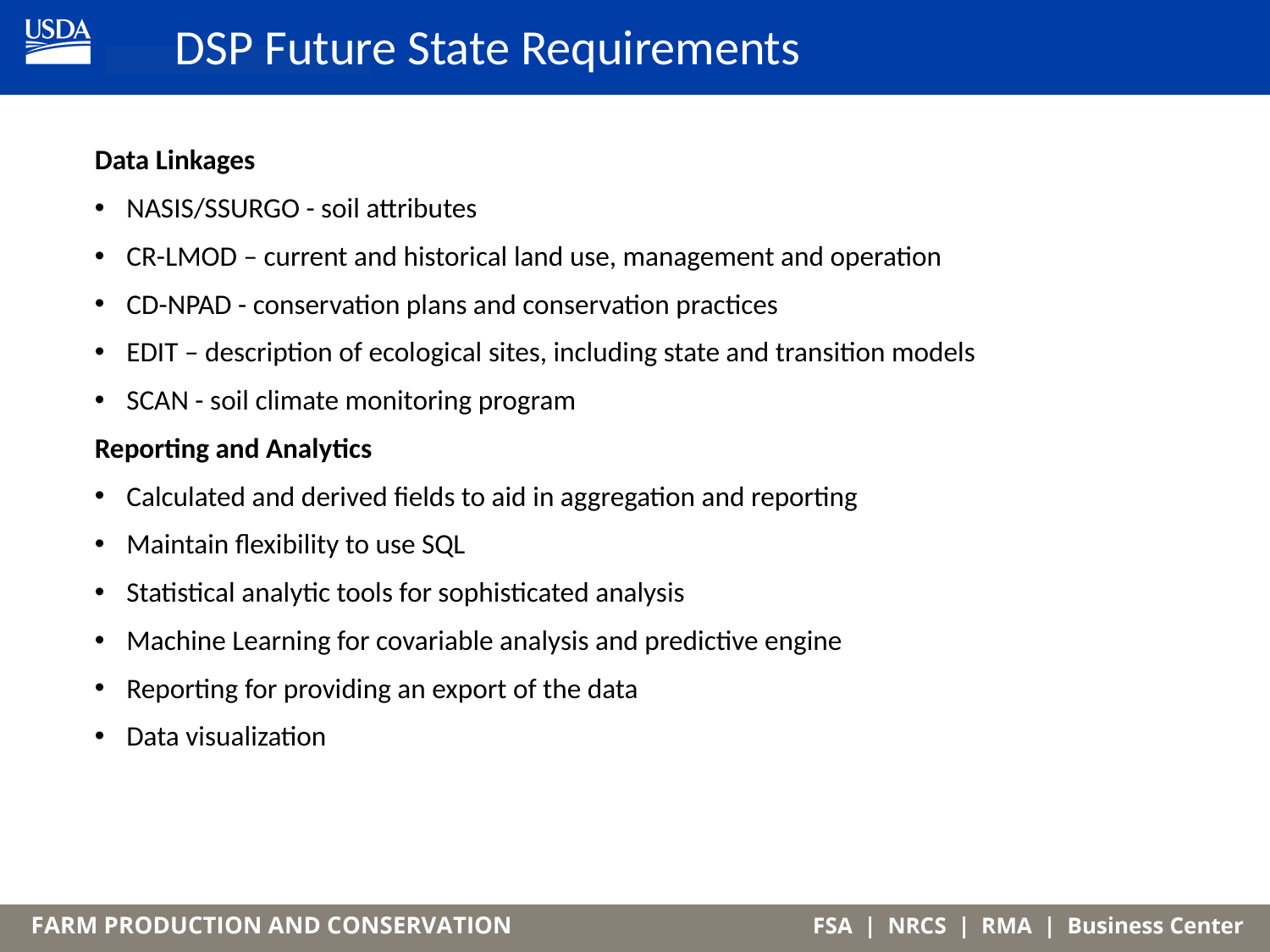

DSP Future State Requirements
Data Linkages
NASIS/SSURGO - soil attributes
CR-LMOD – current and historical land use, management and operation
CD-NPAD - conservation plans and conservation practices
EDIT – description of ecological sites, including state and transition models
SCAN - soil climate monitoring program
Reporting and Analytics
Calculated and derived fields to aid in aggregation and reporting
Maintain flexibility to use SQL
Statistical analytic tools for sophisticated analysis
Machine Learning for covariable analysis and predictive engine
Reporting for providing an export of the data
Data visualization